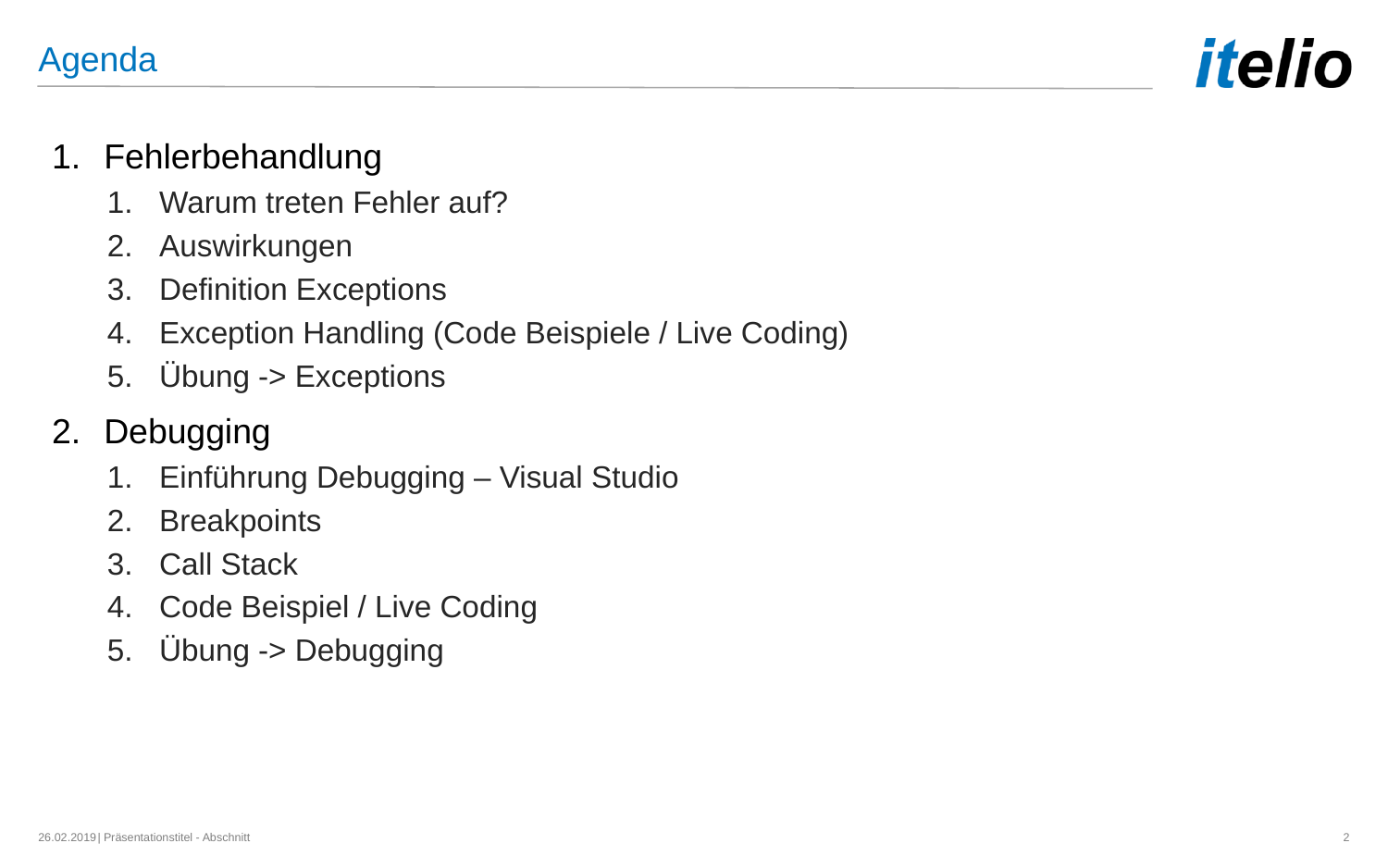

Agenda
Fehlerbehandlung
Warum treten Fehler auf?
Auswirkungen
Definition Exceptions
Exception Handling (Code Beispiele / Live Coding)
Übung -> Exceptions
Debugging
Einführung Debugging – Visual Studio
Breakpoints
Call Stack
Code Beispiel / Live Coding
Übung -> Debugging

26.02.2019
Präsentationstitel - Abschnitt
2